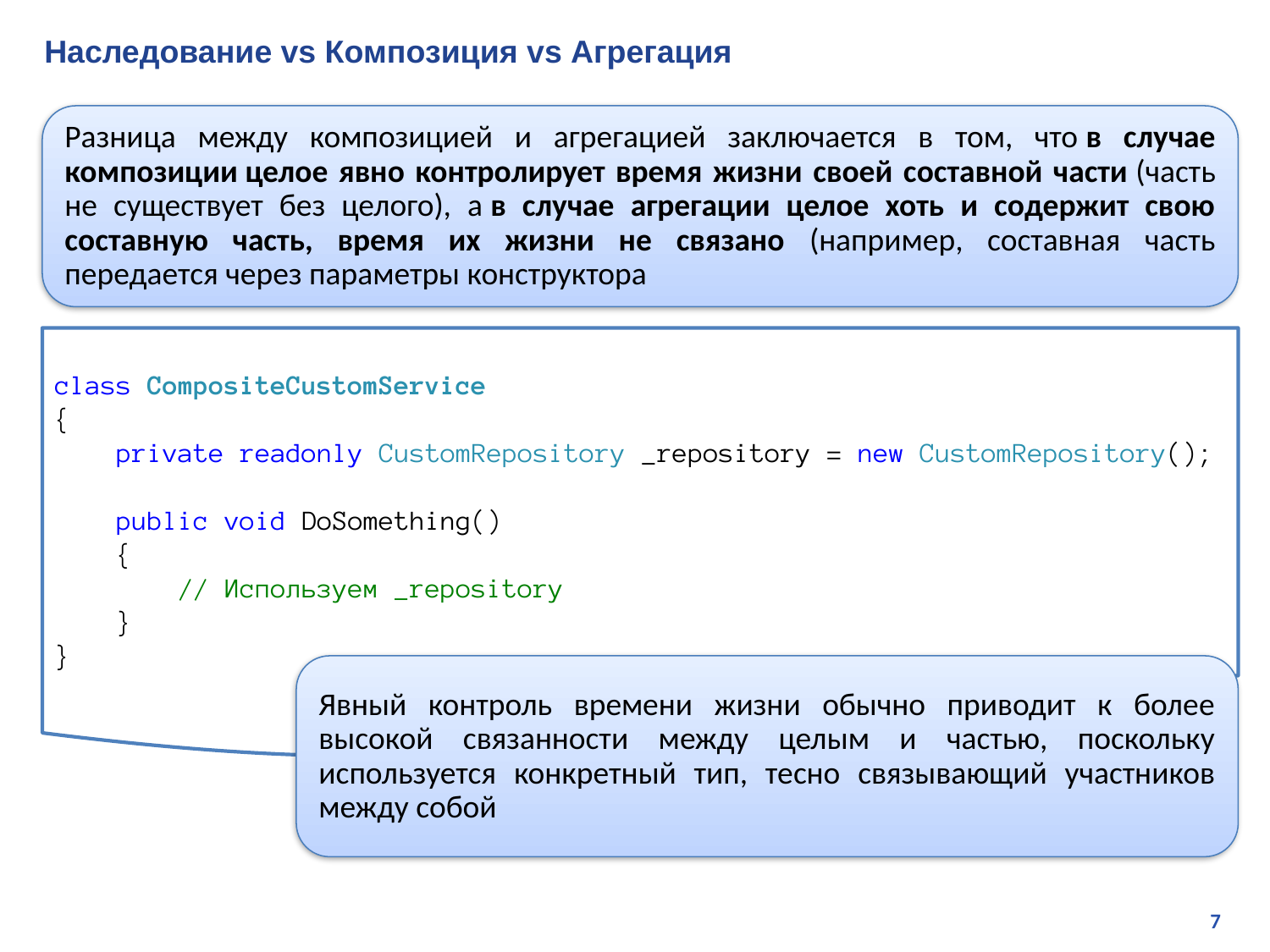

# Наследование vs Композиция vs Агрегация
Разница между композицией и агрегацией заключается в том, что в случае композиции целое явно контролирует время жизни своей составной части (часть не существует без целого), а в случае агрегации целое хоть и содержит свою составную часть, время их жизни не связано (например, составная часть передается через параметры конструктора

class CompositeCustomService
{
    private readonly CustomRepository _repository = new CustomRepository();
    public void DoSomething()
    {
        // Используем _repository
    }
}
Явный контроль времени жизни обычно приводит к более высокой связанности между целым и частью, поскольку используется конкретный тип, тесно связывающий участников между собой